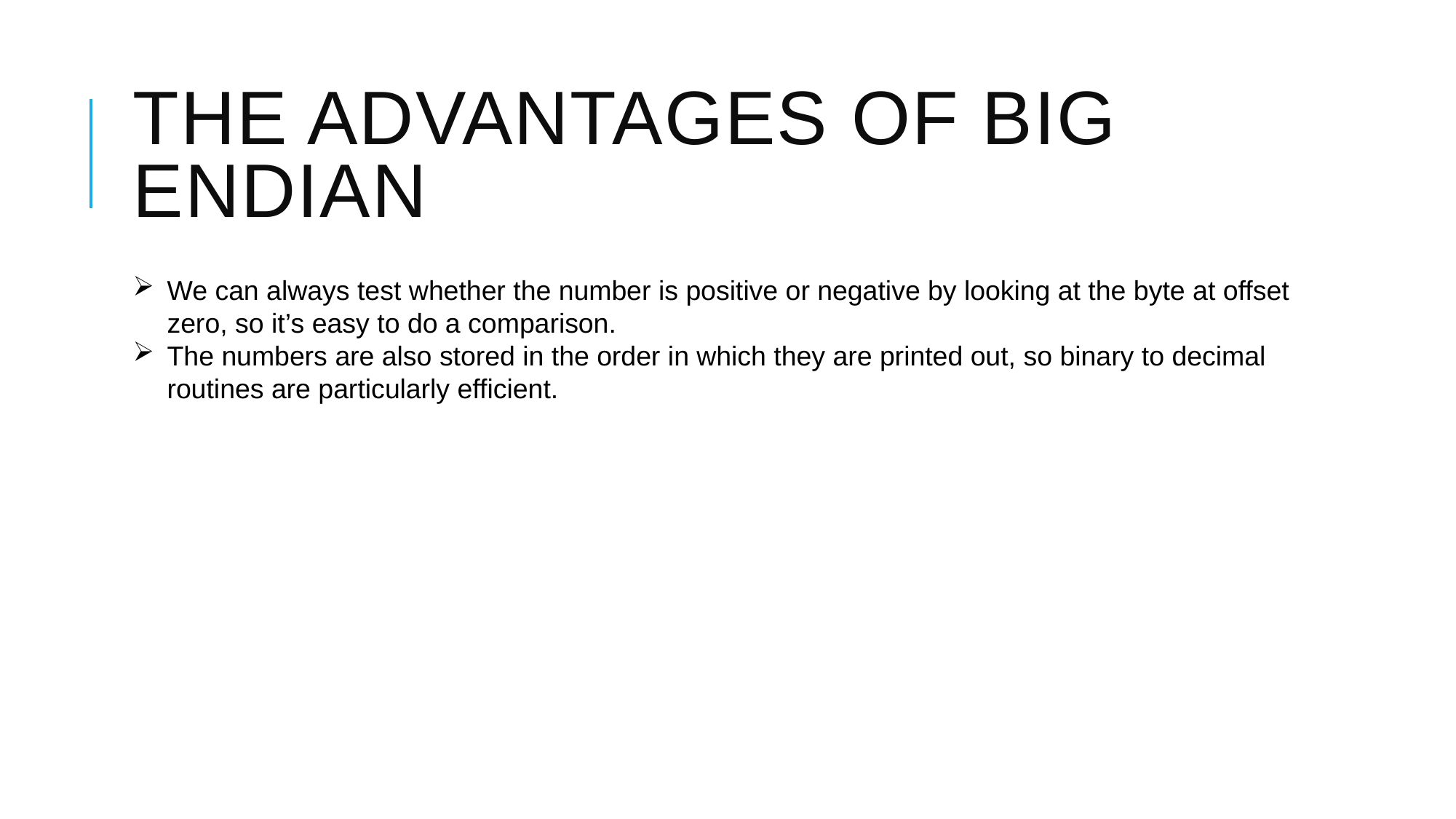

# The advantages of Big Endian
We can always test whether the number is positive or negative by looking at the byte at offset zero, so it’s easy to do a comparison.
The numbers are also stored in the order in which they are printed out, so binary to decimal routines are particularly efficient.